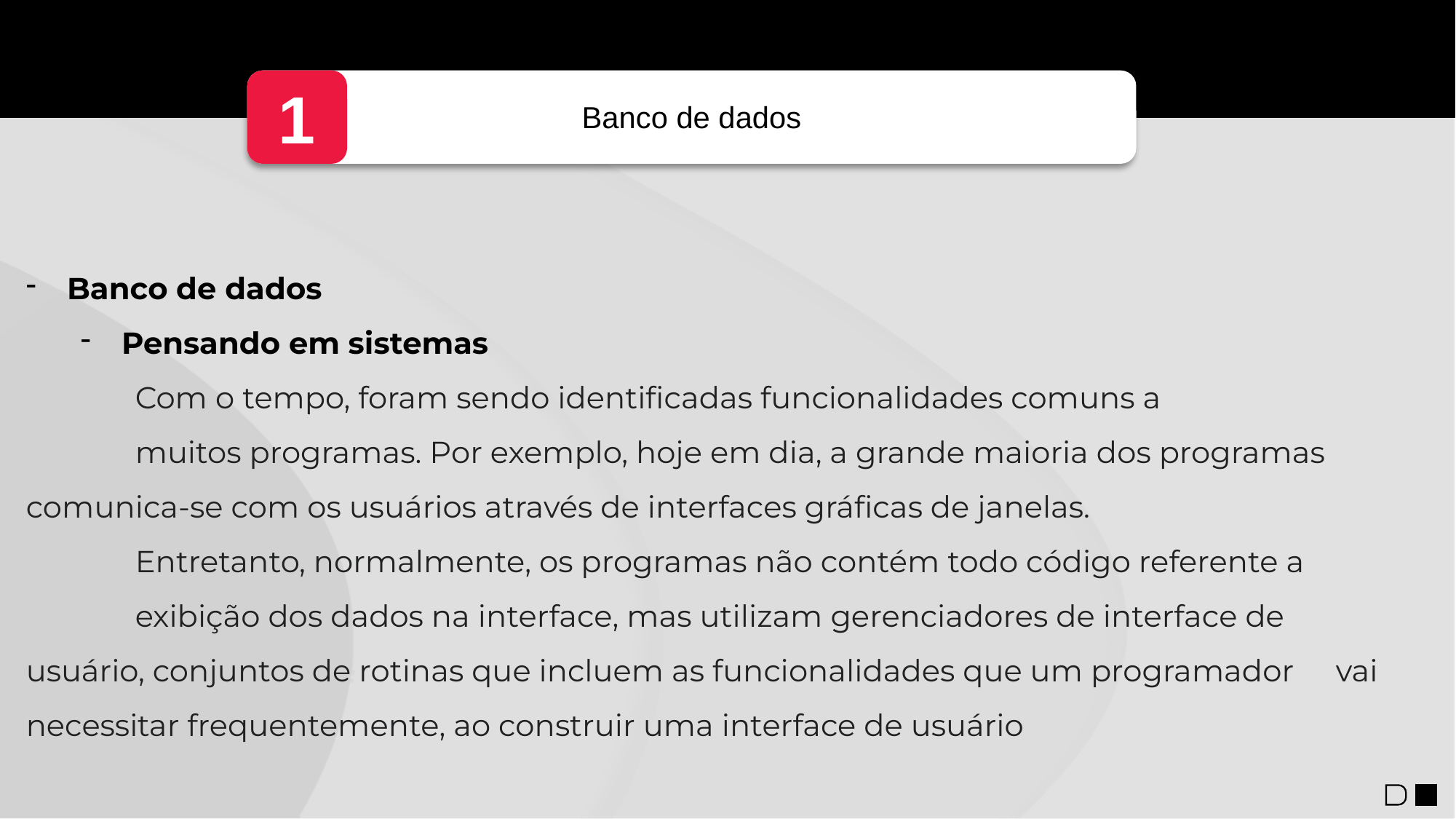

1
Banco de dados
Banco de dados
Pensando em sistemas
	Com o tempo, foram sendo identificadas funcionalidades comuns a
	muitos programas. Por exemplo, hoje em dia, a grande maioria dos programas 	comunica-se com os usuários através de interfaces gráficas de janelas.
	Entretanto, normalmente, os programas não contém todo código referente a
	exibição dos dados na interface, mas utilizam gerenciadores de interface de 	usuário, conjuntos de rotinas que incluem as funcionalidades que um programador 	vai necessitar frequentemente, ao construir uma interface de usuário